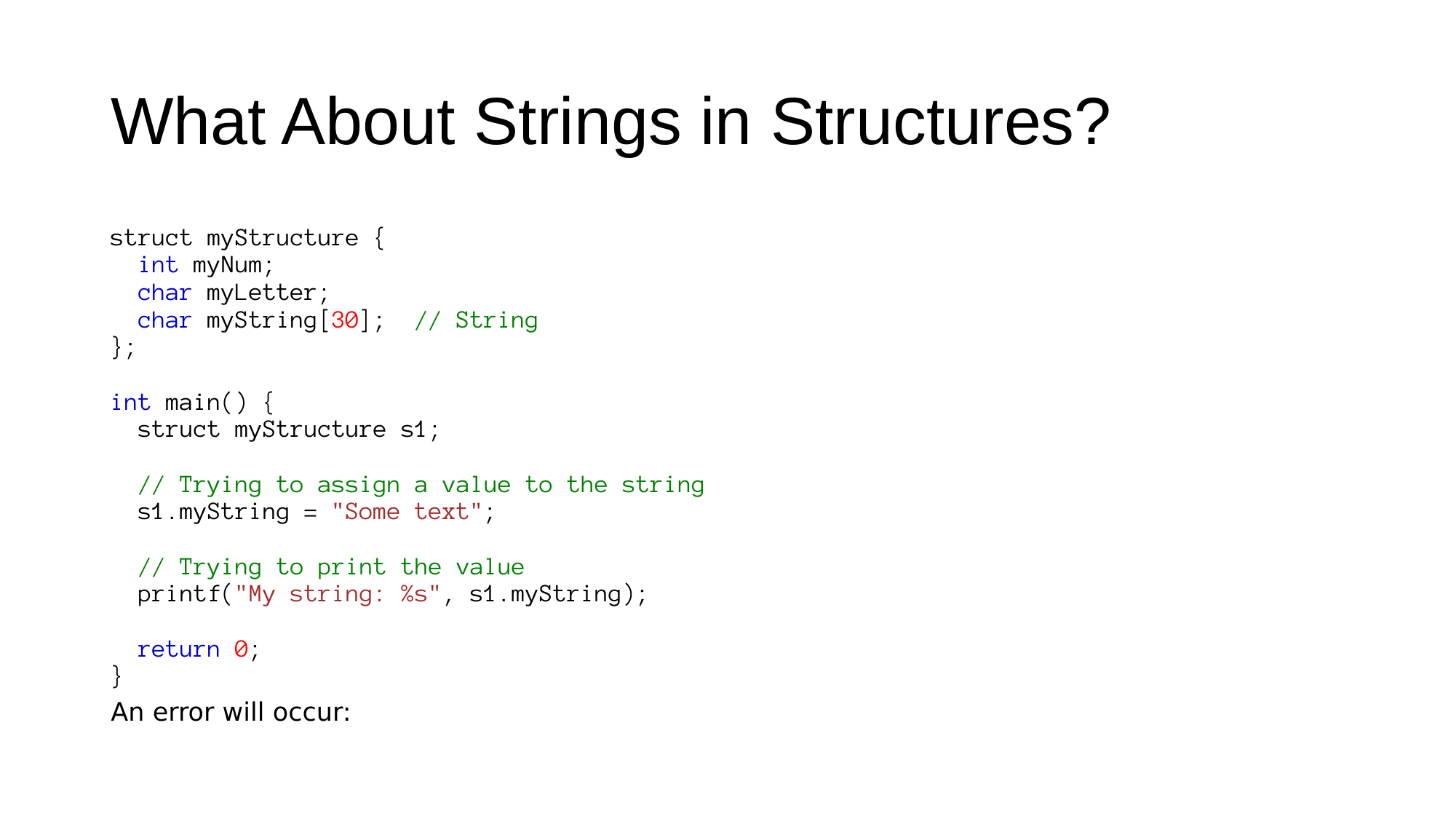

# What About Strings in Structures?
struct myStructure {
  int myNum;
  char myLetter;
  char myString[30];  // String
};
int main() {
  struct myStructure s1;
  // Trying to assign a value to the string
  s1.myString = "Some text";
  // Trying to print the value
  printf("My string: %s", s1.myString);
  return 0;
}
An error will occur: